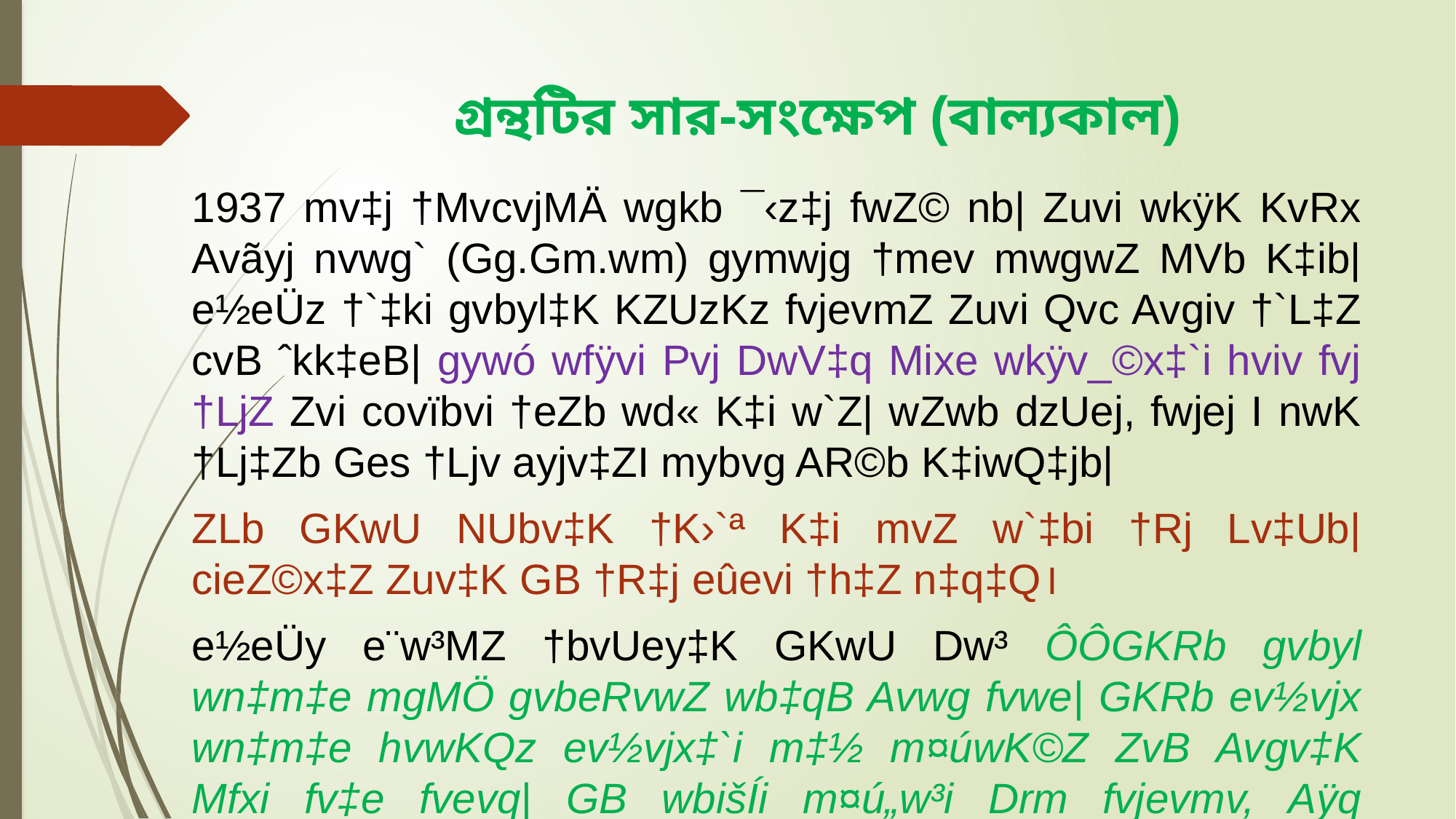

# গ্রন্থটির সার-সংক্ষেপ (বাল্যকাল)
1937 mv‡j †MvcvjMÄ wgkb ¯‹z‡j fwZ© nb| Zuvi wkÿK KvRx Avãyj nvwg` (Gg.Gm.wm) gymwjg †mev mwgwZ MVb K‡ib| e½eÜz †`‡ki gvbyl‡K KZUzKz fvjevmZ Zuvi Qvc Avgiv †`L‡Z cvB ˆkk‡eB| gywó wfÿvi Pvj DwV‡q Mixe wkÿv_©x‡`i hviv fvj †LjZ Zvi covïbvi †eZb wd« K‡i w`Z| wZwb dzUej, fwjej I nwK †Lj‡Zb Ges †Ljv ayjv‡ZI mybvg AR©b K‡iwQ‡jb|
ZLb GKwU NUbv‡K †K›`ª K‡i mvZ w`‡bi †Rj Lv‡Ub| cieZ©x‡Z Zuv‡K GB †R‡j eûevi †h‡Z n‡q‡Q।
e½eÜy e¨w³MZ †bvUey‡K GKwU Dw³ ÔÔGKRb gvbyl wn‡m‡e mgMÖ gvbeRvwZ wb‡qB Avwg fvwe| GKRb ev½vjx wn‡m‡e hvwKQz ev½vjx‡`i m‡½ m¤úwK©Z ZvB Avgv‡K Mfxi fv‡e fvevq| GB wbišÍi m¤ú„w³i Drm fvjevmv, Aÿq fv‡jvevmv, †h fv‡jvevmv Avgvi ivRbxwZ Ges Aw¯ÍZ¡‡K A_©en K‡i w`‡e ।